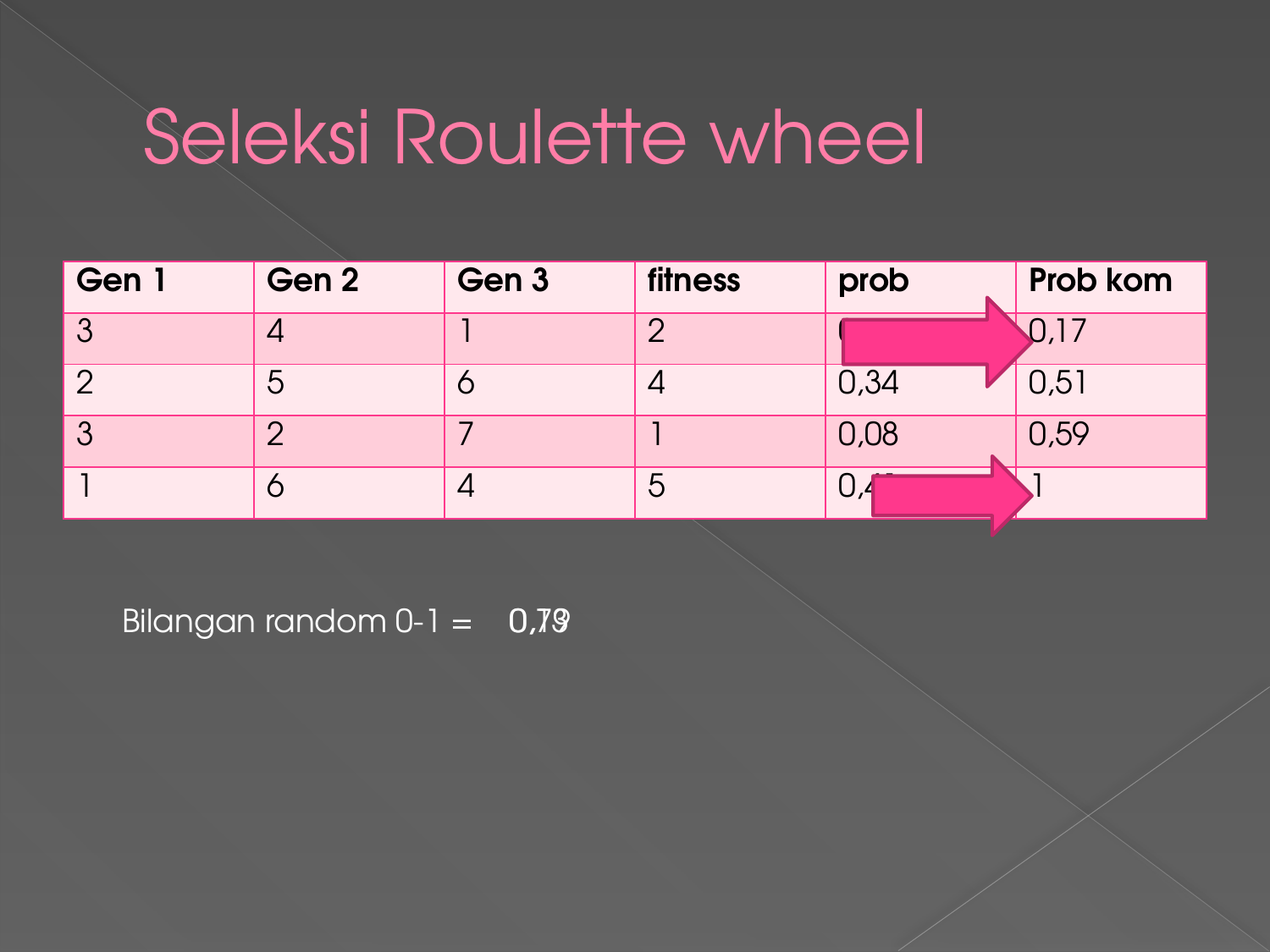

# Seleksi Roulette wheel
| Gen 1 | Gen 2 | Gen 3 | fitness | prob | Prob kom |
| --- | --- | --- | --- | --- | --- |
| 3 | 4 | 1 | 2 | 0,17 | 0,17 |
| 2 | 5 | 6 | 4 | 0,34 | 0,51 |
| 3 | 2 | 7 | 1 | 0,08 | 0,59 |
| 1 | 6 | 4 | 5 | 0,41 | 1 |

Bilangan random 0-1 =
0,79
0,13